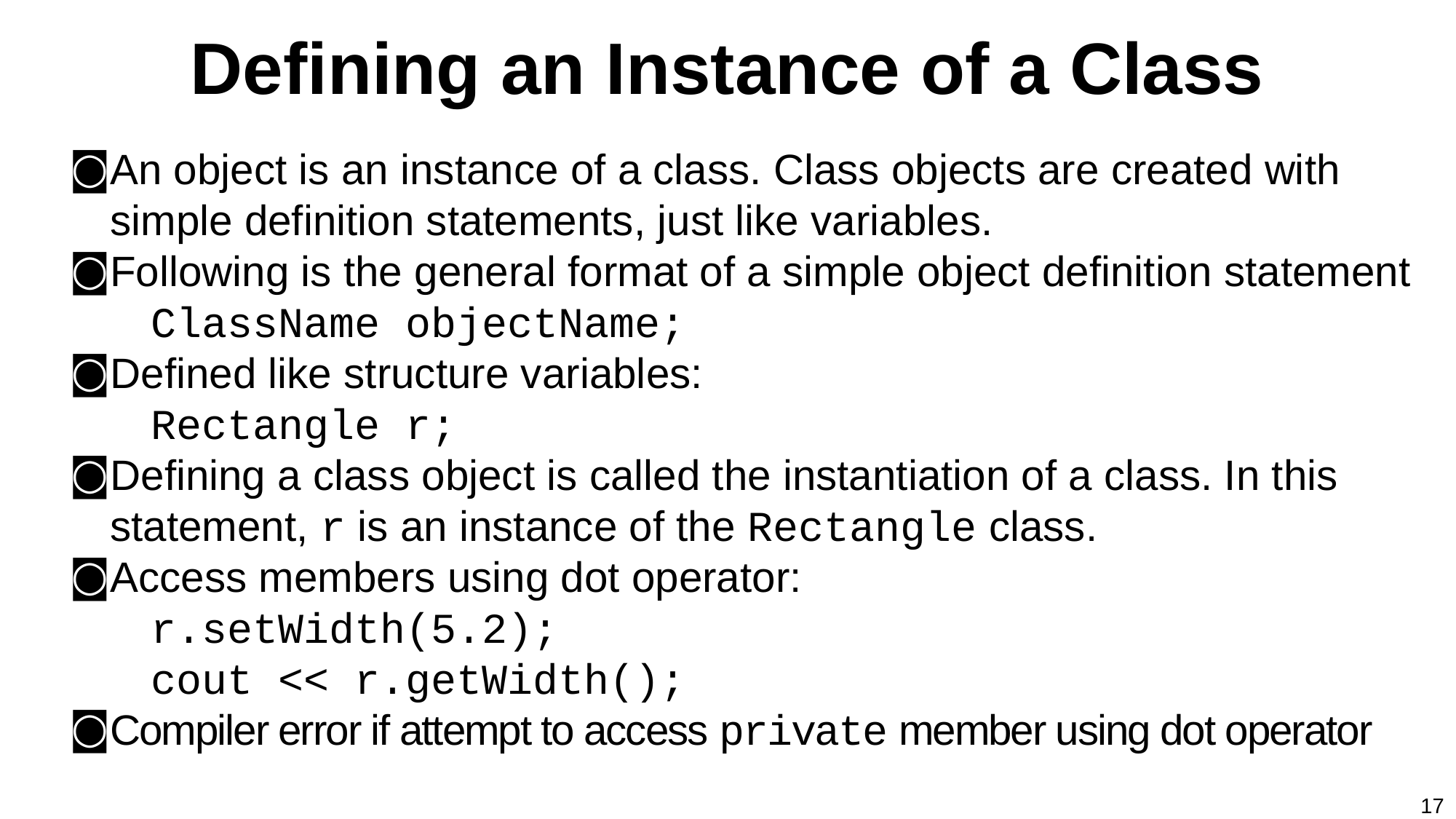

# Defining an Instance of a Class
An object is an instance of a class. Class objects are created with simple definition statements, just like variables.
Following is the general format of a simple object definition statement
ClassName objectName;
Defined like structure variables:
Rectangle r;
Defining a class object is called the instantiation of a class. In this statement, r is an instance of the Rectangle class.
Access members using dot operator:
r.setWidth(5.2);
cout << r.getWidth();
Compiler error if attempt to access private member using dot operator
17